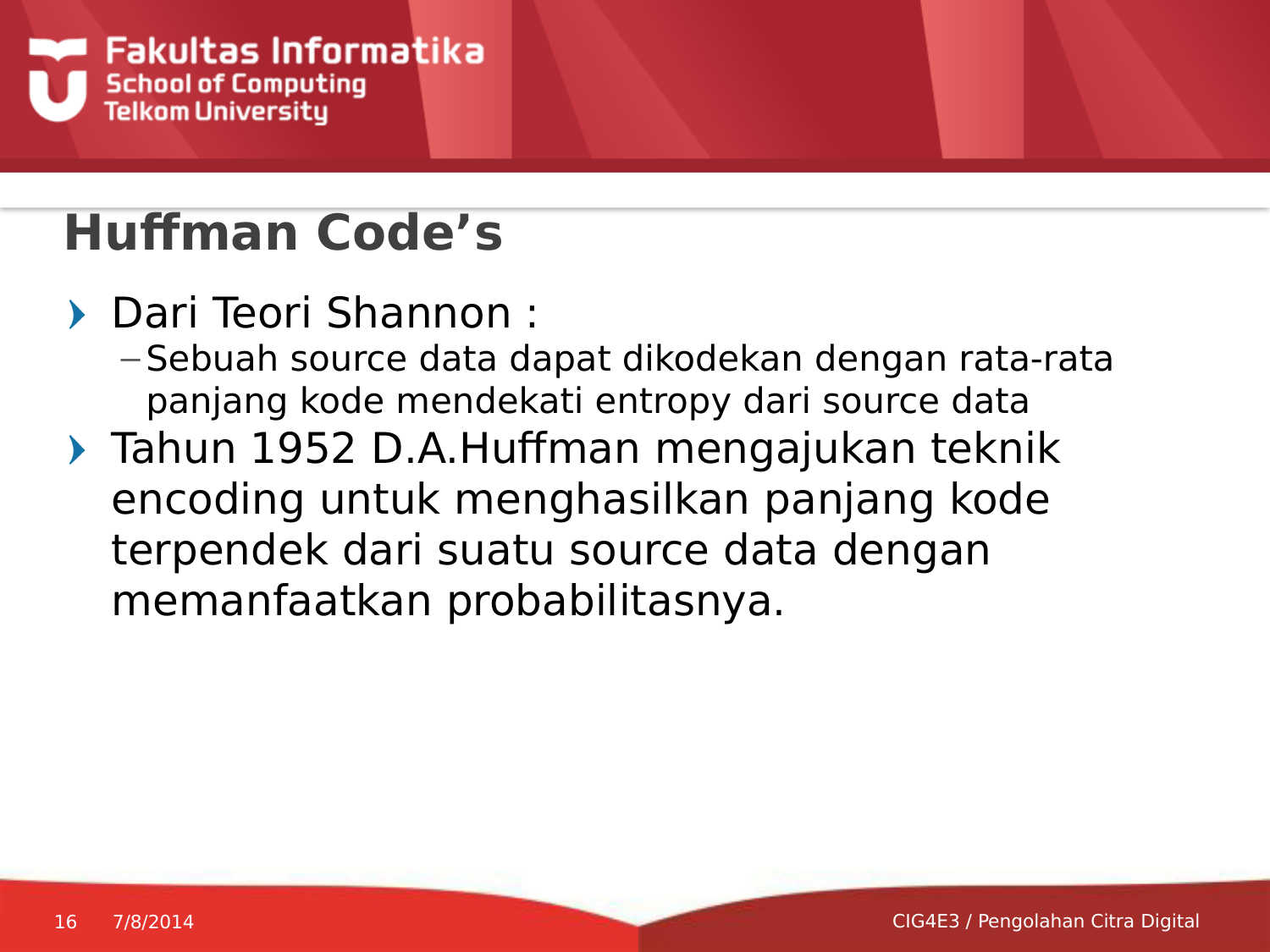

# Huffman Code’s
Dari Teori Shannon :
Sebuah source data dapat dikodekan dengan rata-rata panjang kode mendekati entropy dari source data
Tahun 1952 D.A.Huffman mengajukan teknik encoding untuk menghasilkan panjang kode terpendek dari suatu source data dengan memanfaatkan probabilitasnya.

16
7/8/2014